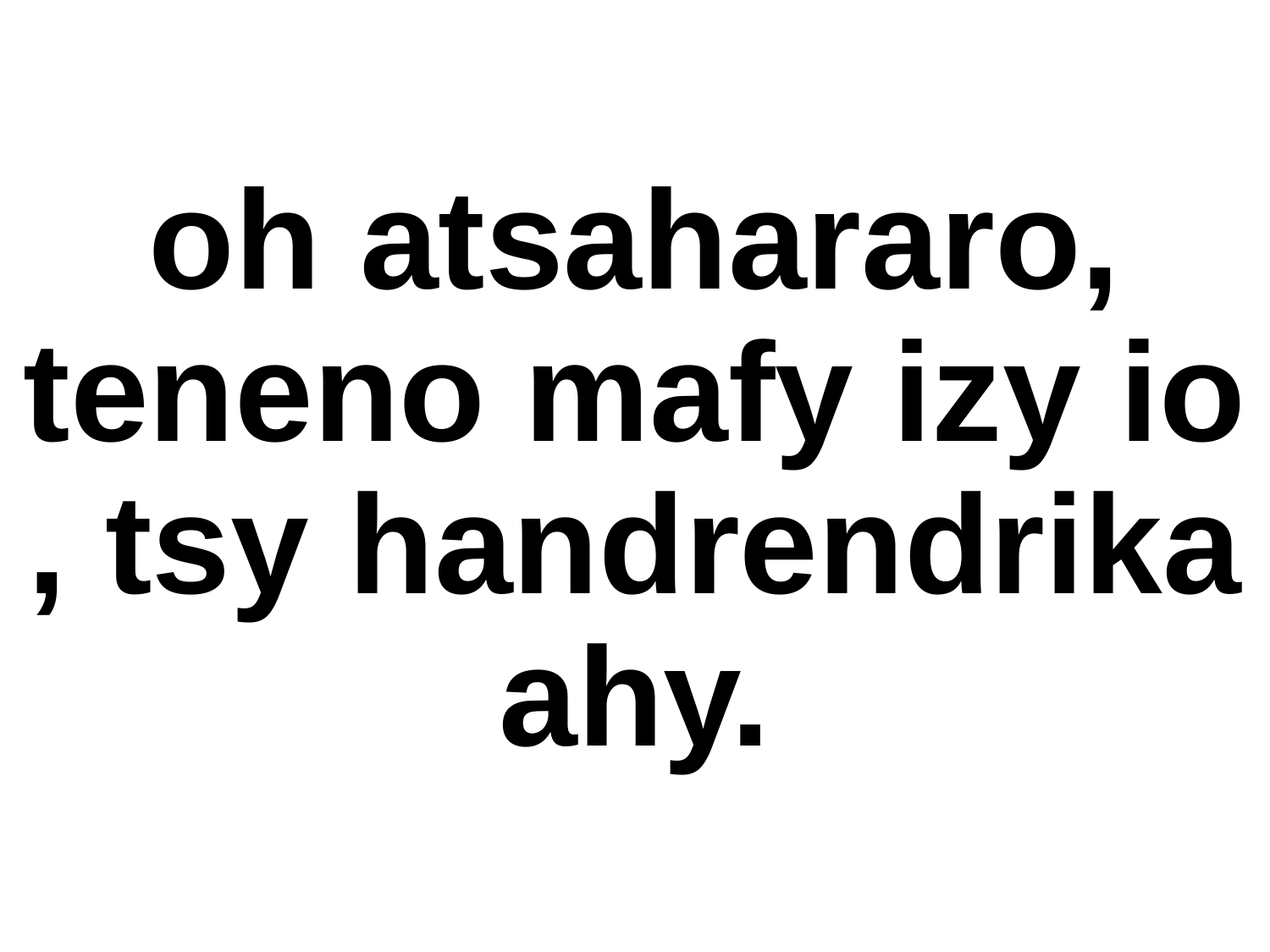

# oh atsahararo, teneno mafy izy io , tsy handrendrika ahy.